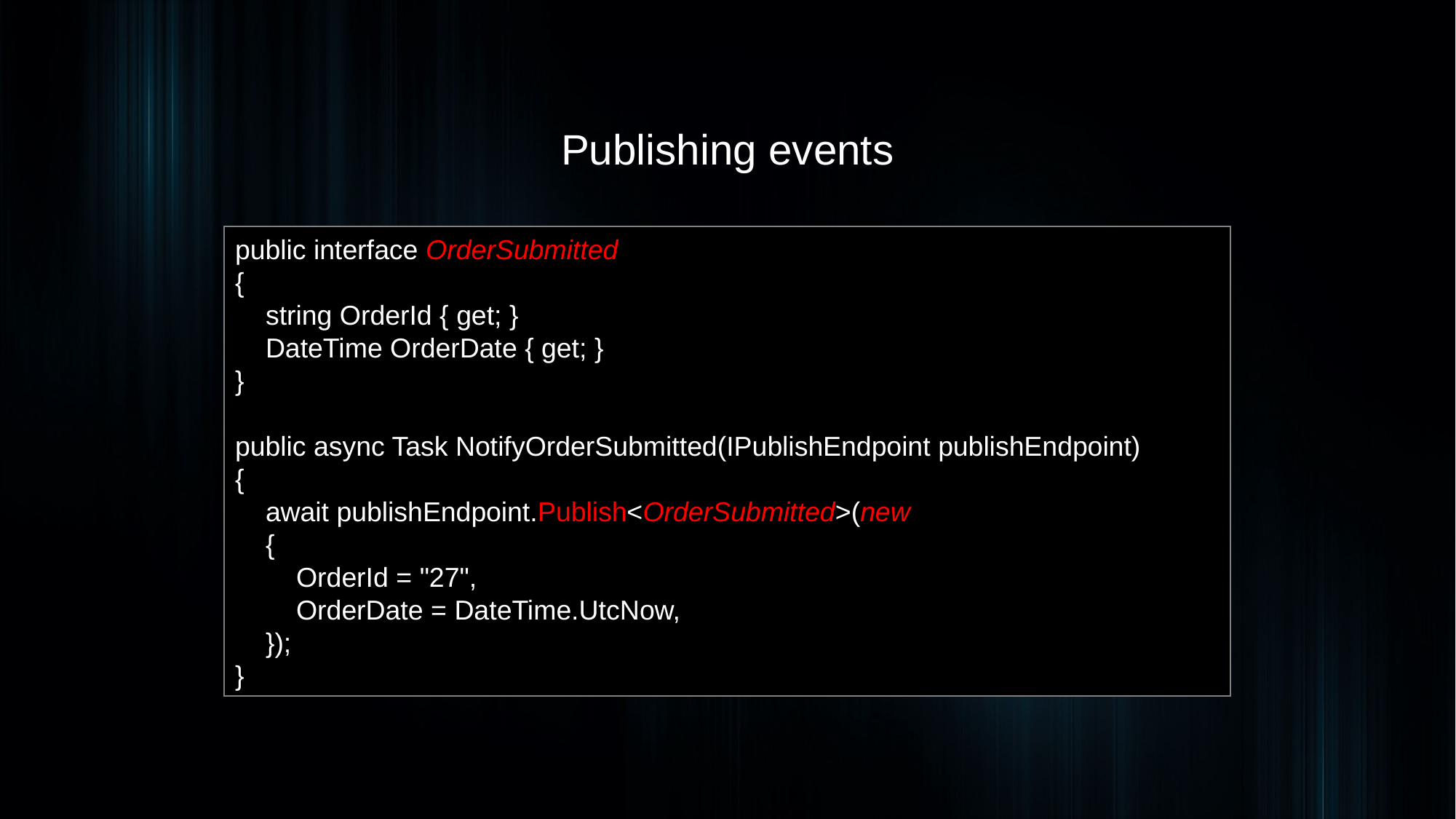

Publishing events
public interface OrderSubmitted
{
    string OrderId { get; }
    DateTime OrderDate { get; }
}

public async Task NotifyOrderSubmitted(IPublishEndpoint publishEndpoint)
{
    await publishEndpoint.Publish<OrderSubmitted>(new
    {
        OrderId = "27",
        OrderDate = DateTime.UtcNow,
    });
}